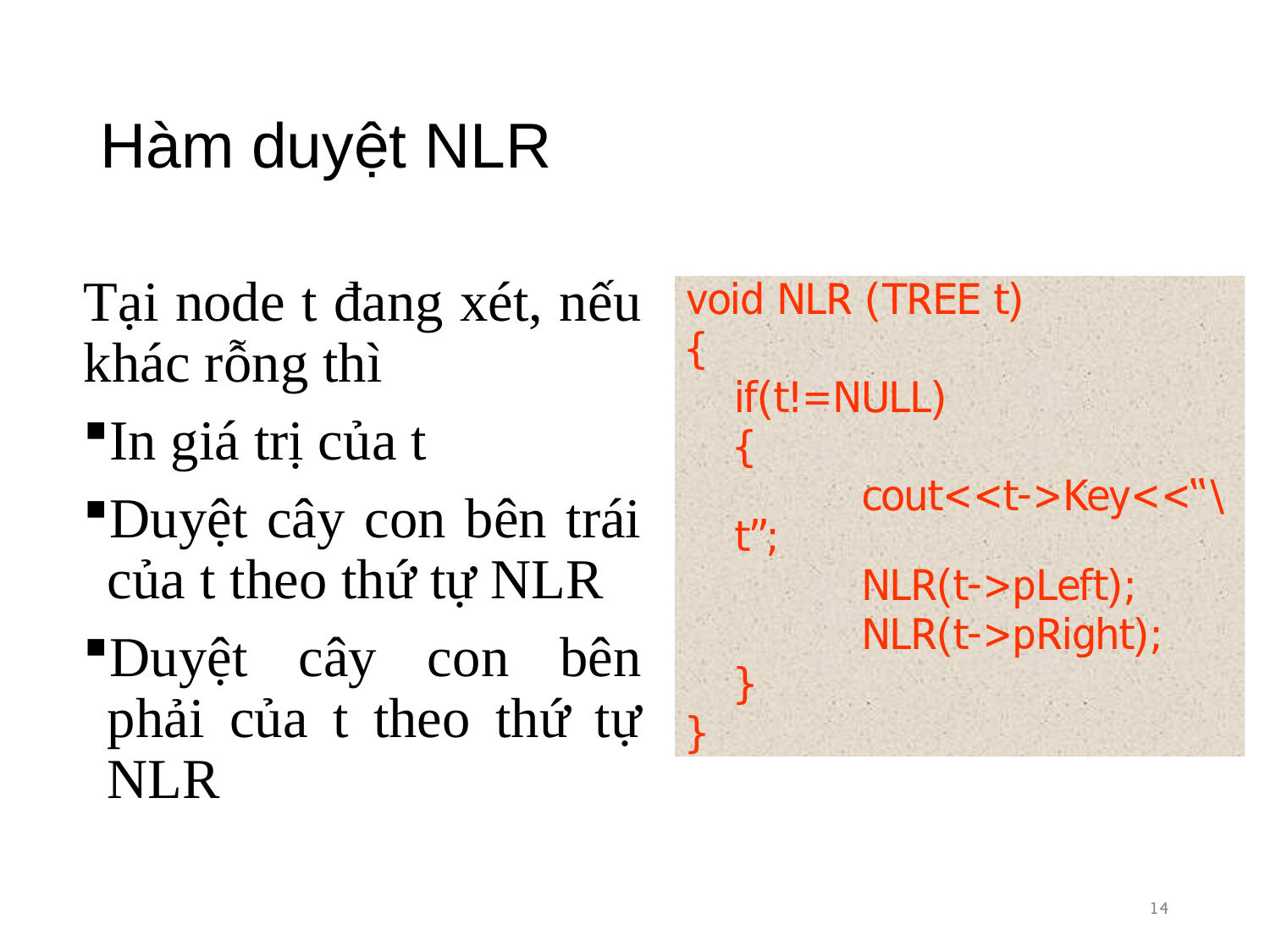

# Hàm duyệt NLR
Tại node t đang xét, nếu khác rỗng thì
In giá trị của t
Duyệt cây con bên trái của t theo thứ tự NLR
Duyệt cây con bên phải của t theo thứ tự NLR
void NLR (TREE t)
{
	if(t!=NULL)
	{
		cout<<t->Key<<“\t”;
		NLR(t->pLeft);
		NLR(t->pRight);
	}
}
14